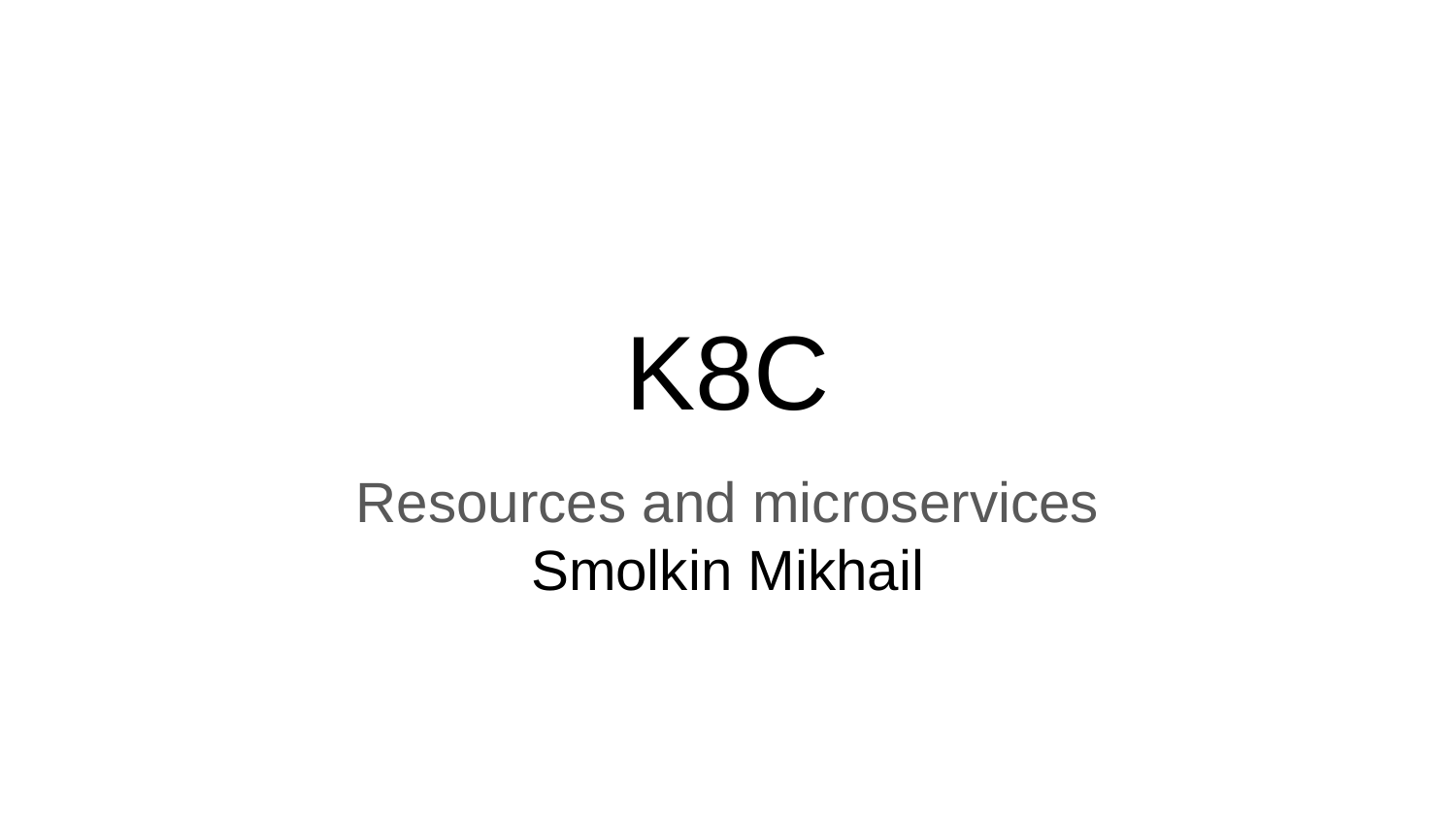

# K8C
Resources and microservices
Smolkin Mikhail